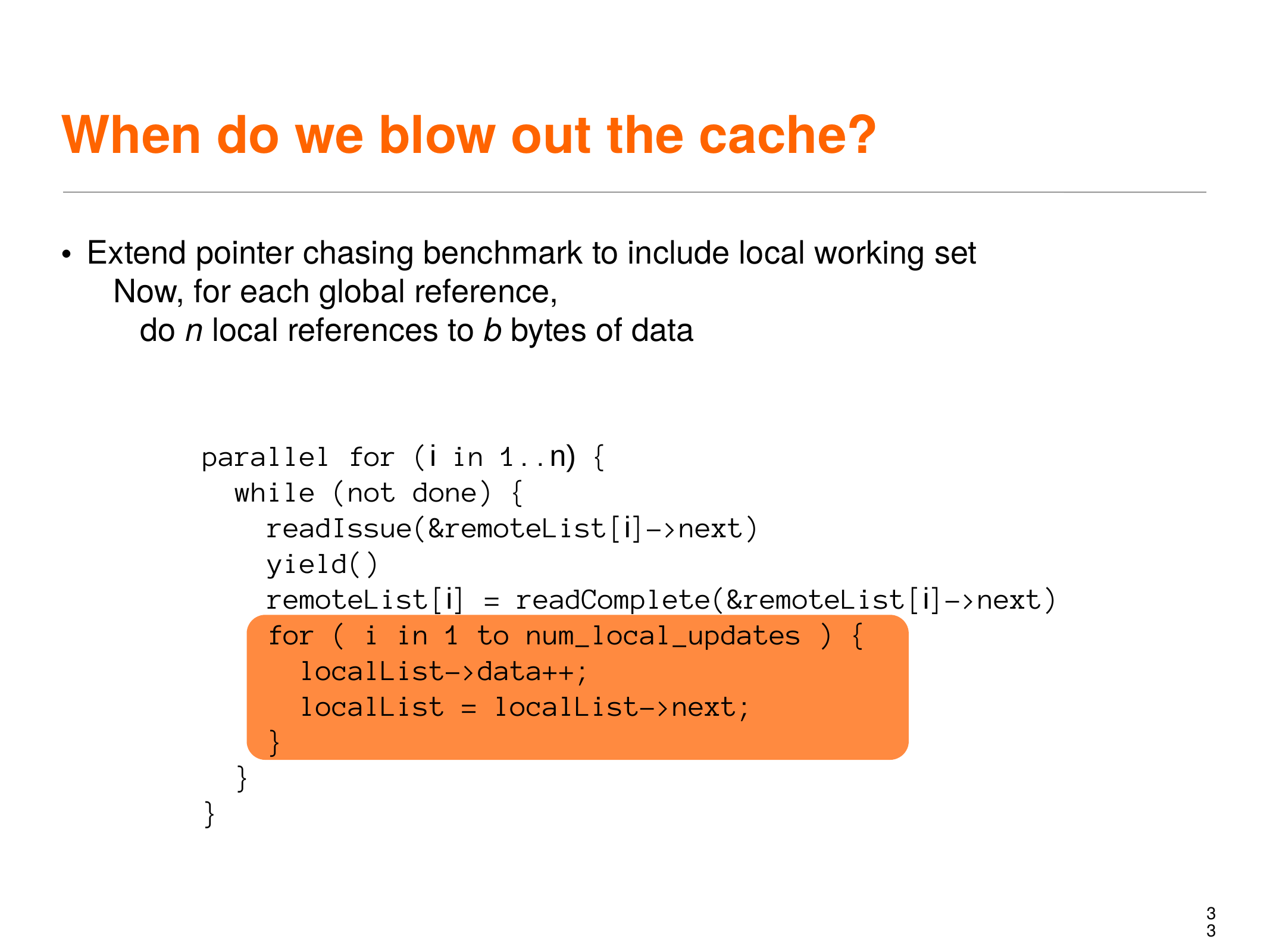

# When do we blow out the cache?
Extend pointer chasing benchmark to include local working set
   Now, for each global reference,
      do n local references to b bytes of data
parallel for (i in 1..n) {
  while (not done) {
    readIssue(&remoteList[i]->next)
    yield()
    remoteList[i] = readComplete(&remoteList[i]->next)
    for ( i in 1 to num_local_updates ) {
      localList->data++;
      localList = localList->next;
    }
  }
}

33